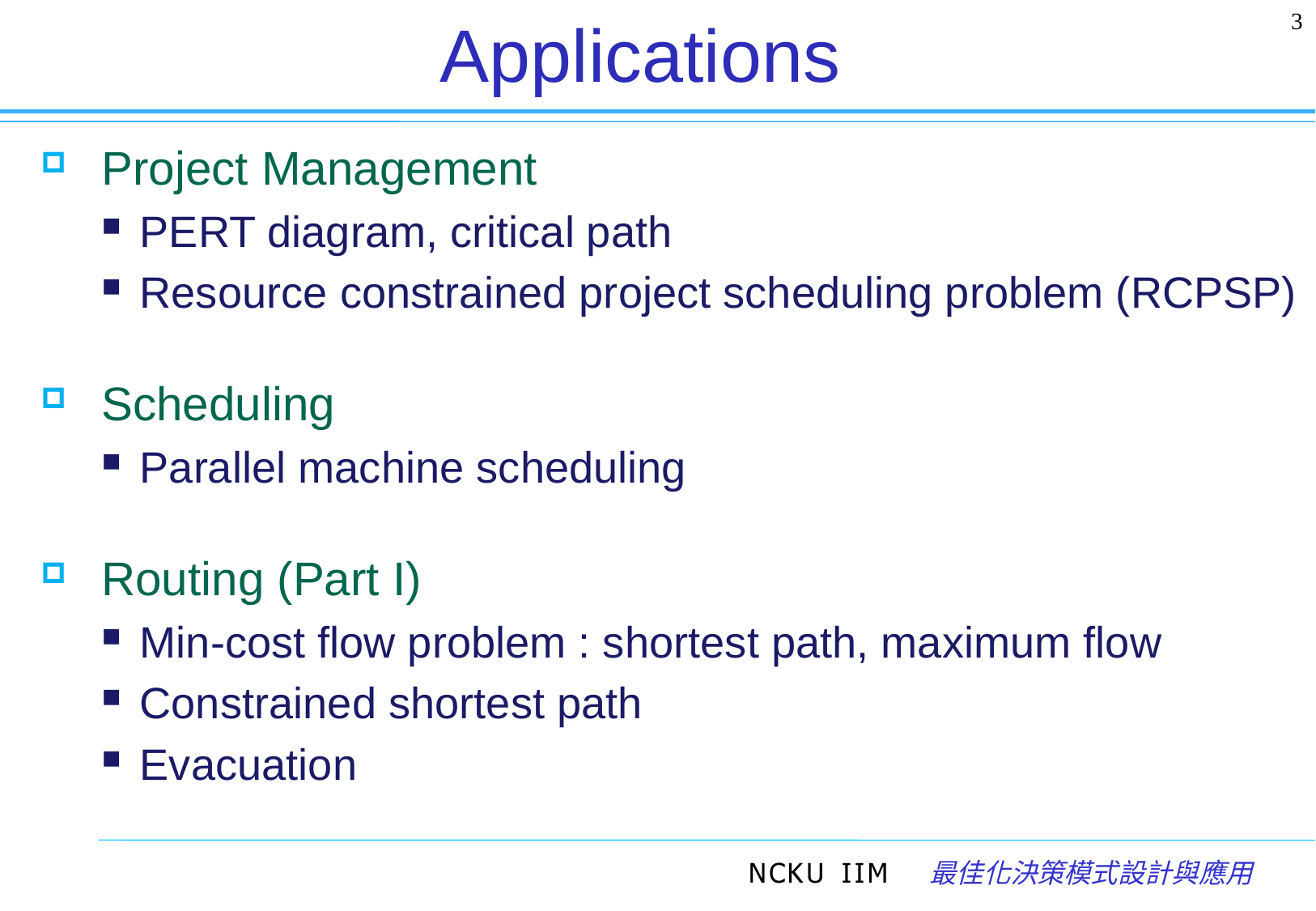

3
# Applications
Project Management
PERT diagram, critical path
Resource constrained project scheduling problem (RCPSP)

Scheduling
Parallel machine scheduling

Routing (Part I)
Min-cost flow problem : shortest path, maximum flow
Constrained shortest path
Evacuation